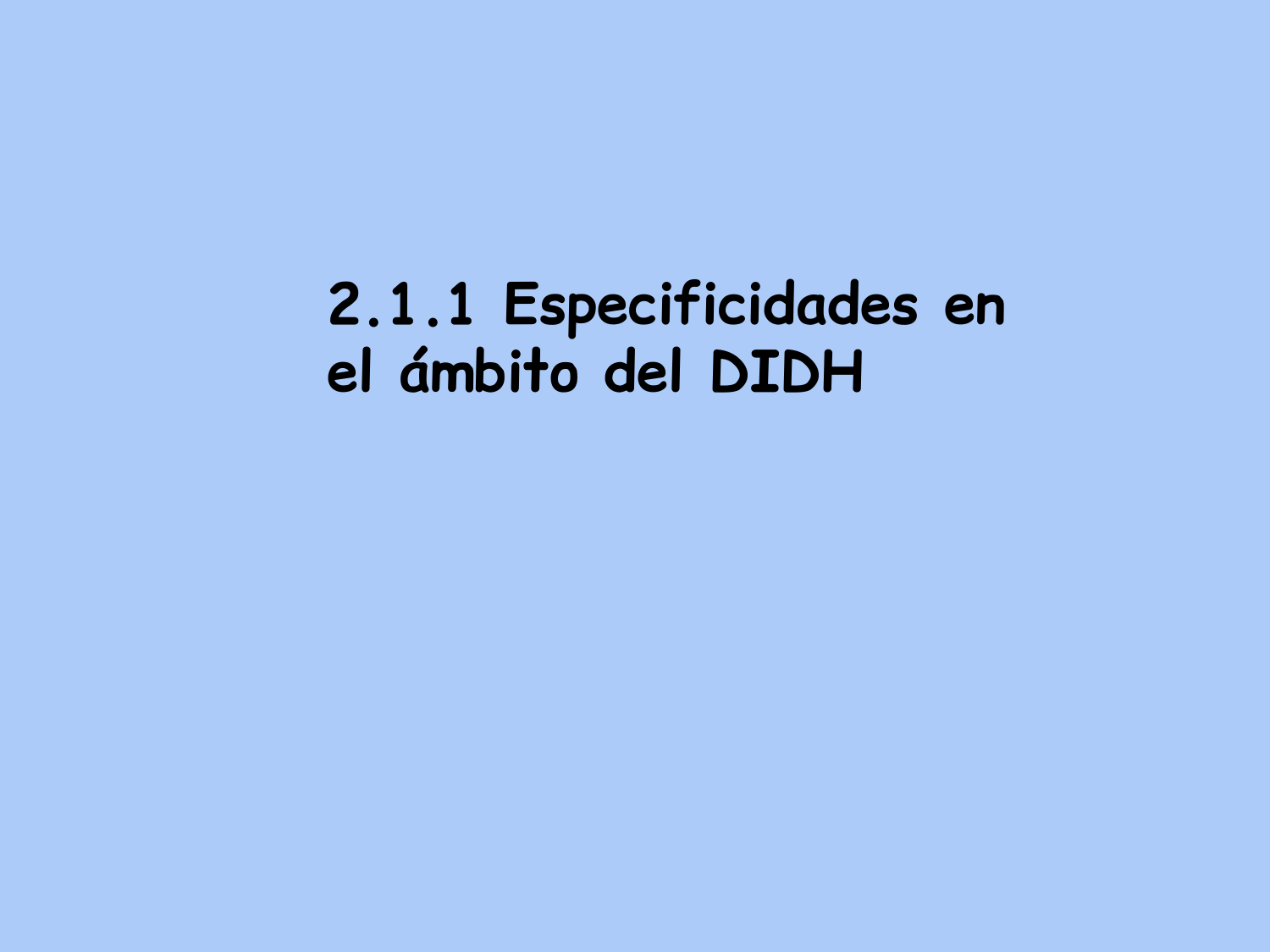

2.1.1 Especificidades en
el ámbito del DIDH